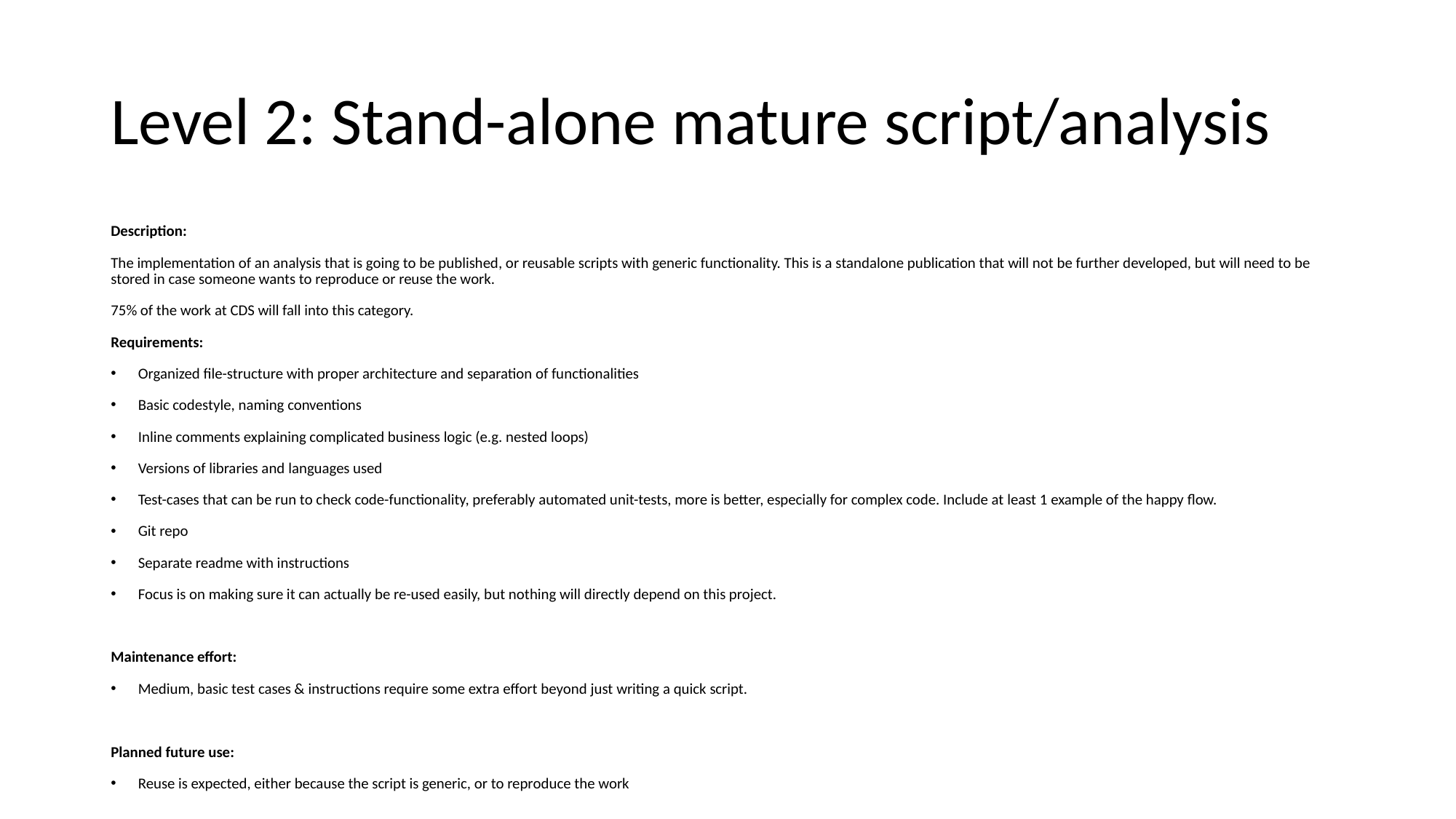

# Level 2: Stand-alone mature script/analysis
Description:
The implementation of an analysis that is going to be published, or reusable scripts with generic functionality. This is a standalone publication that will not be further developed, but will need to be stored in case someone wants to reproduce or reuse the work.
75% of the work at CDS will fall into this category.
Requirements:
Organized file-structure with proper architecture and separation of functionalities
Basic codestyle, naming conventions
Inline comments explaining complicated business logic (e.g. nested loops)
Versions of libraries and languages used
Test-cases that can be run to check code-functionality, preferably automated unit-tests, more is better, especially for complex code. Include at least 1 example of the happy flow.
Git repo
Separate readme with instructions
Focus is on making sure it can actually be re-used easily, but nothing will directly depend on this project.

Maintenance effort:
Medium, basic test cases & instructions require some extra effort beyond just writing a quick script.

Planned future use:
Reuse is expected, either because the script is generic, or to reproduce the work